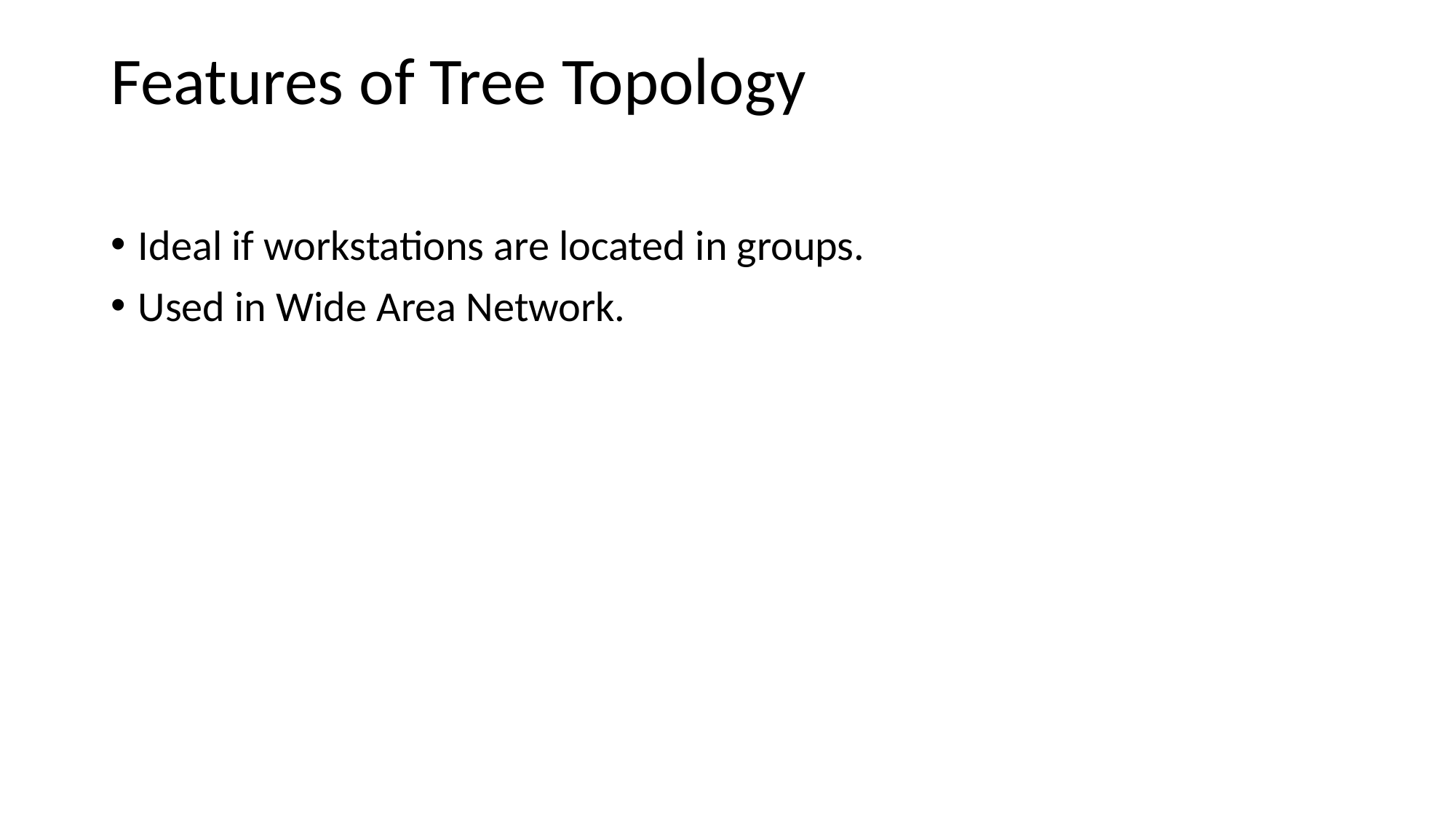

# Features of Tree Topology
Ideal if workstations are located in groups.
Used in Wide Area Network.